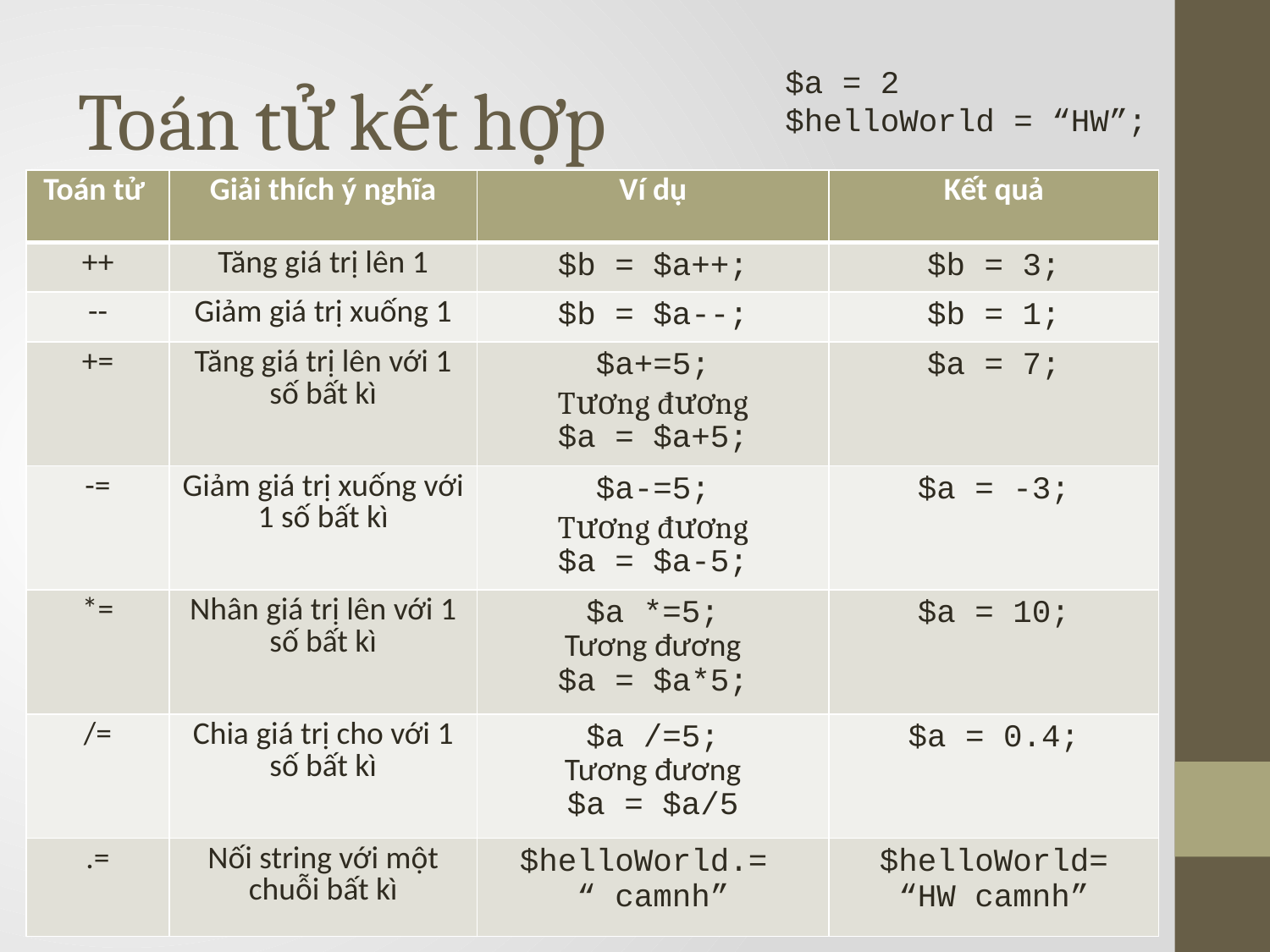

# Toán tử kết hợp
$a = 2
$helloWorld = “HW”;
| Toán tử | Giải thích ý nghĩa | Ví dụ | Kết quả |
| --- | --- | --- | --- |
| ++ | Tăng giá trị lên 1 | $b = $a++; | $b = 3; |
| -- | Giảm giá trị xuống 1 | $b = $a--; | $b = 1; |
| += | Tăng giá trị lên với 1 số bất kì | $a+=5; Tương đương $a = $a+5; | $a = 7; |
| -= | Giảm giá trị xuống với 1 số bất kì | $a-=5; Tương đương $a = $a-5; | $a = -3; |
| \*= | Nhân giá trị lên với 1 số bất kì | $a \*=5; Tương đương $a = $a\*5; | $a = 10; |
| /= | Chia giá trị cho với 1 số bất kì | $a /=5; Tương đương $a = $a/5 | $a = 0.4; |
| .= | Nối string với một chuỗi bất kì | $helloWorld.= “ camnh” | $helloWorld= “HW camnh” |